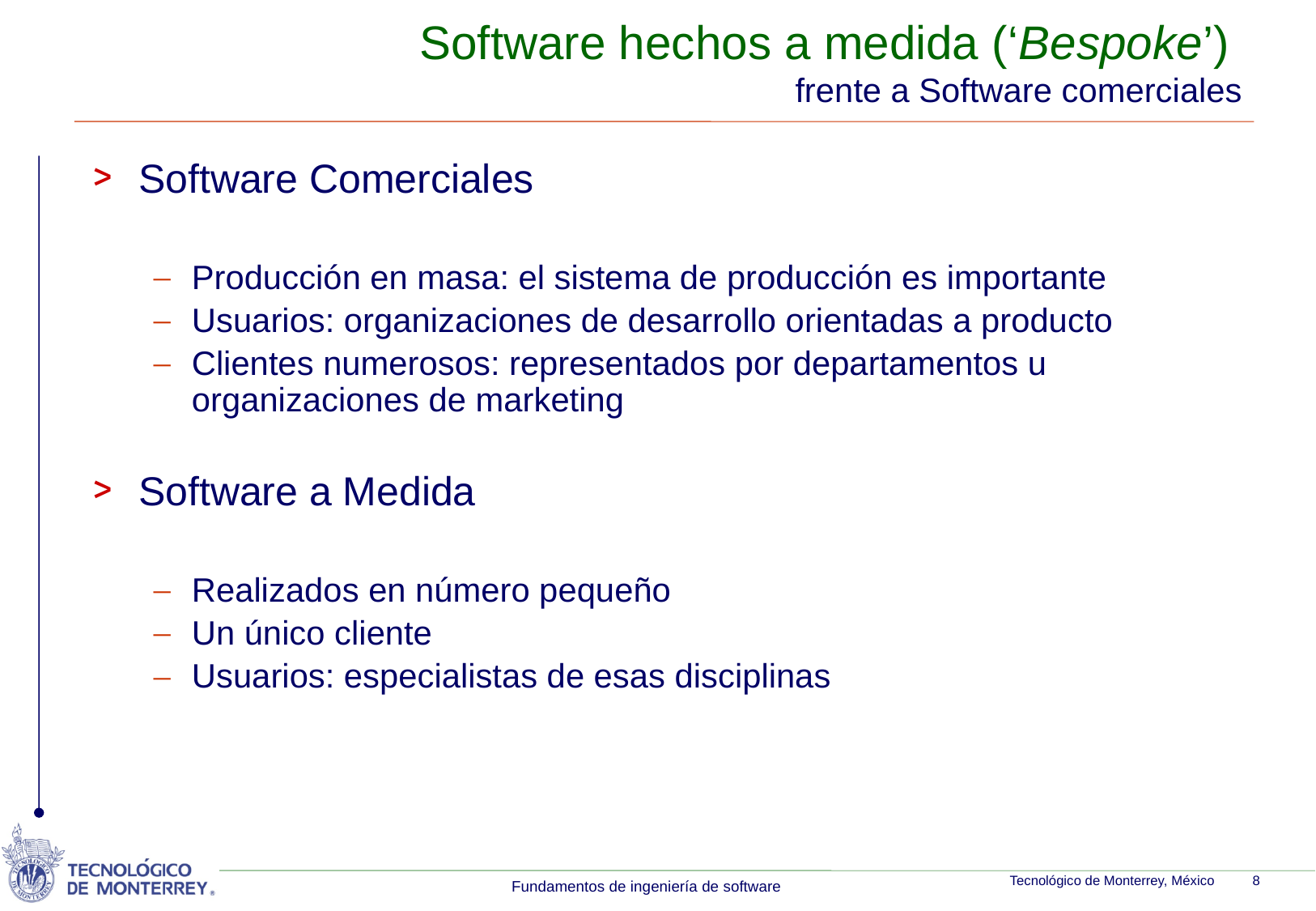

# Software hechos a medida (‘Bespoke’) frente a Software comerciales
Software Comerciales

Producción en masa: el sistema de producción es importante
Usuarios: organizaciones de desarrollo orientadas a producto
Clientes numerosos: representados por departamentos u organizaciones de marketing

Software a Medida

Realizados en número pequeño
Un único cliente
Usuarios: especialistas de esas disciplinas